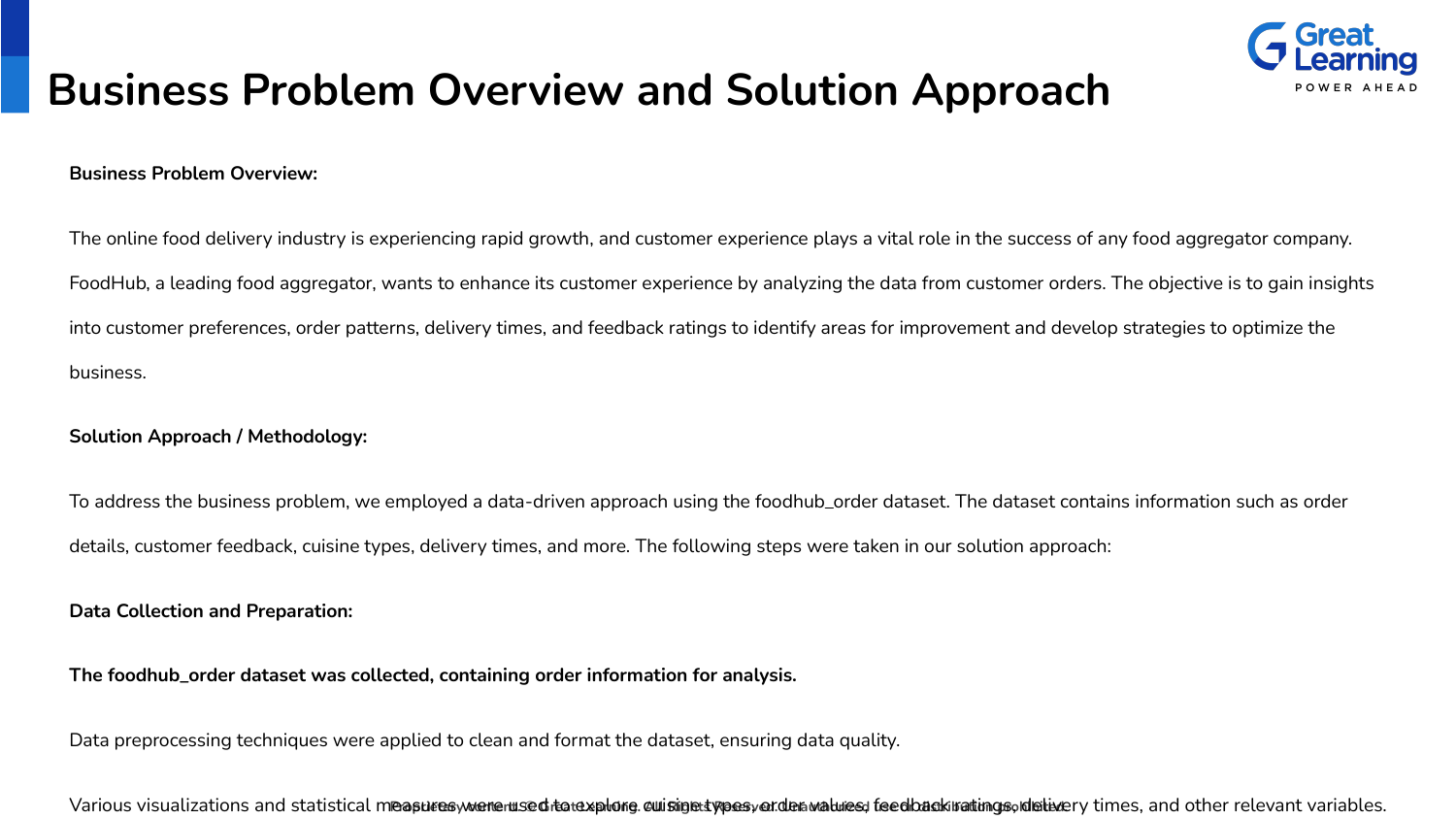

# Business Problem Overview and Solution Approach
Business Problem Overview:
The online food delivery industry is experiencing rapid growth, and customer experience plays a vital role in the success of any food aggregator company. FoodHub, a leading food aggregator, wants to enhance its customer experience by analyzing the data from customer orders. The objective is to gain insights into customer preferences, order patterns, delivery times, and feedback ratings to identify areas for improvement and develop strategies to optimize the business.
Solution Approach / Methodology:
To address the business problem, we employed a data-driven approach using the foodhub_order dataset. The dataset contains information such as order details, customer feedback, cuisine types, delivery times, and more. The following steps were taken in our solution approach:
Data Collection and Preparation:
The foodhub_order dataset was collected, containing order information for analysis.
Data preprocessing techniques were applied to clean and format the dataset, ensuring data quality.
Various visualizations and statistical measures were used to explore cuisine types, order values, feedback ratings, delivery times, and other relevant variables. were used to get the data insights to drive informed decision-making, improve customer satisfaction, and establish a competitive edge in the online food delivery market.